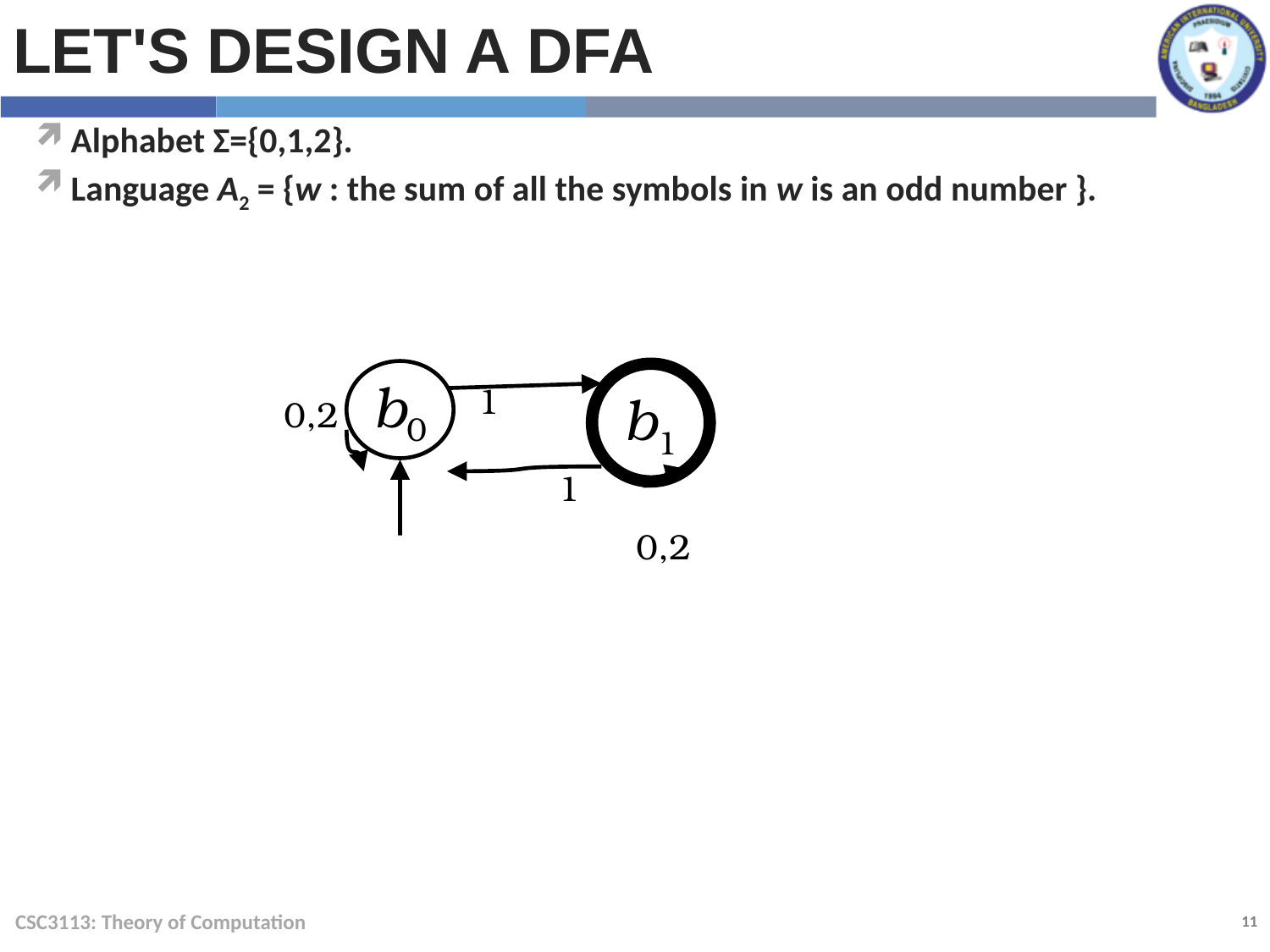

Let's design a DFA
Alphabet Σ={0,1,2}.
Language A2 = {w : the sum of all the symbols in w is an odd number }.
b0
b1
1
0,2

1
0,2
CSC3113: Theory of Computation